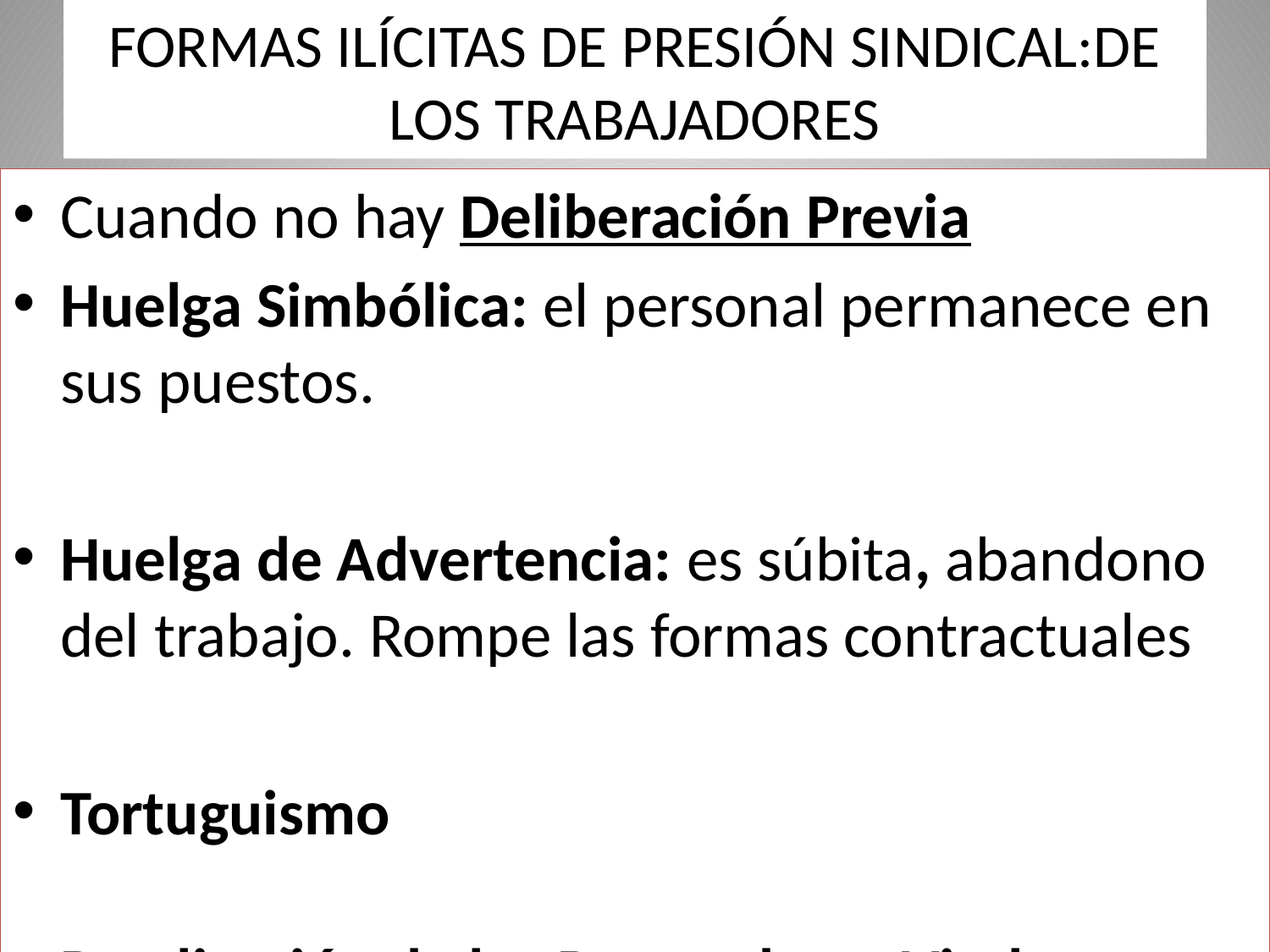

# FORMAS ILÍCITAS DE PRESIÓN SINDICAL:DE LOS TRABAJADORES
Cuando no hay Deliberación Previa
Huelga Simbólica: el personal permanece en sus puestos.

Huelga de Advertencia: es súbita, abandono del trabajo. Rompe las formas contractuales

Tortuguismo

Paralización de los Proveedores Vitales